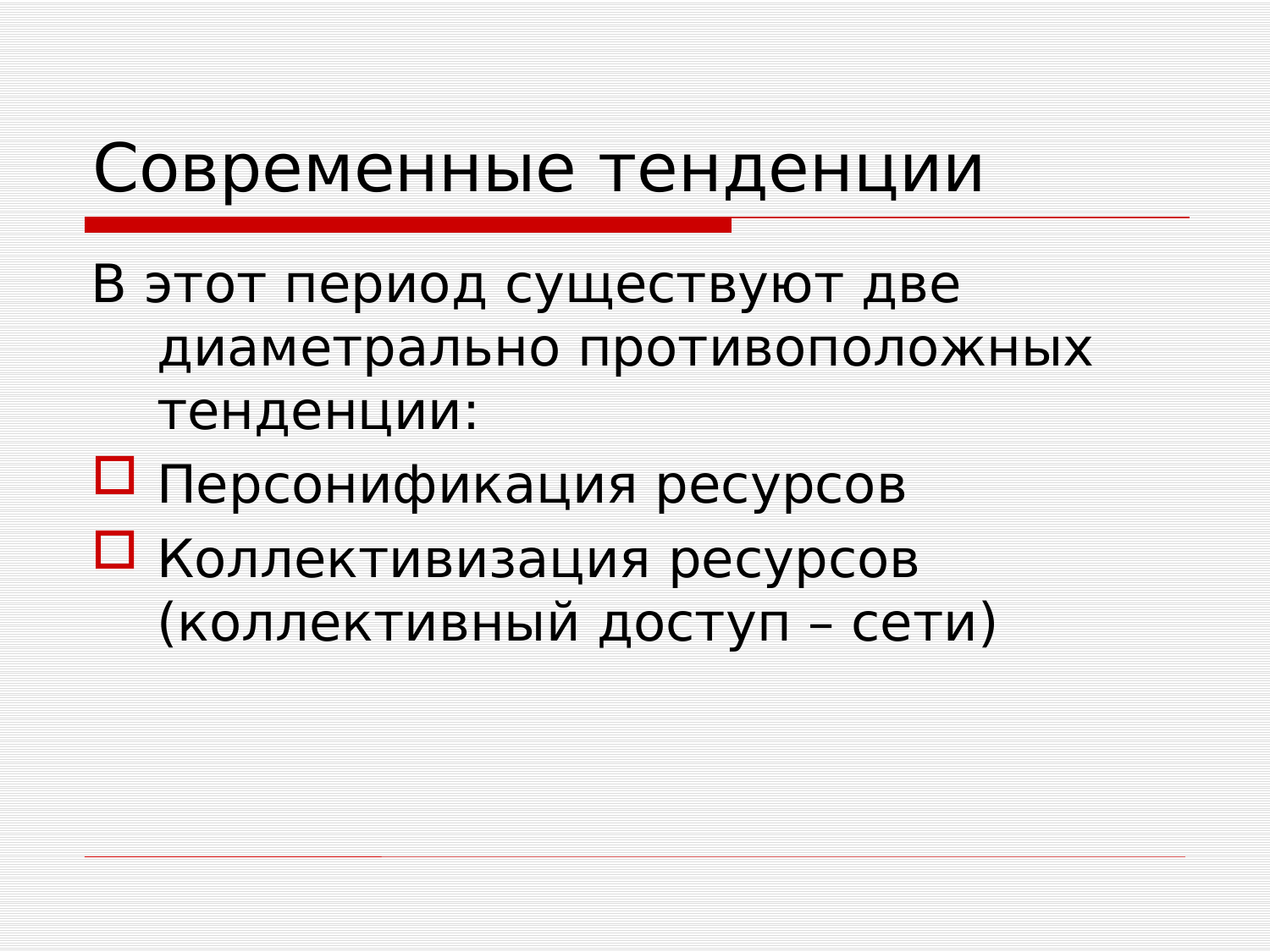

# Современные тенденции
В этот период существуют две диаметрально противоположных тенденции:
Персонификация ресурсов
Коллективизация ресурсов (коллективный доступ – сети)